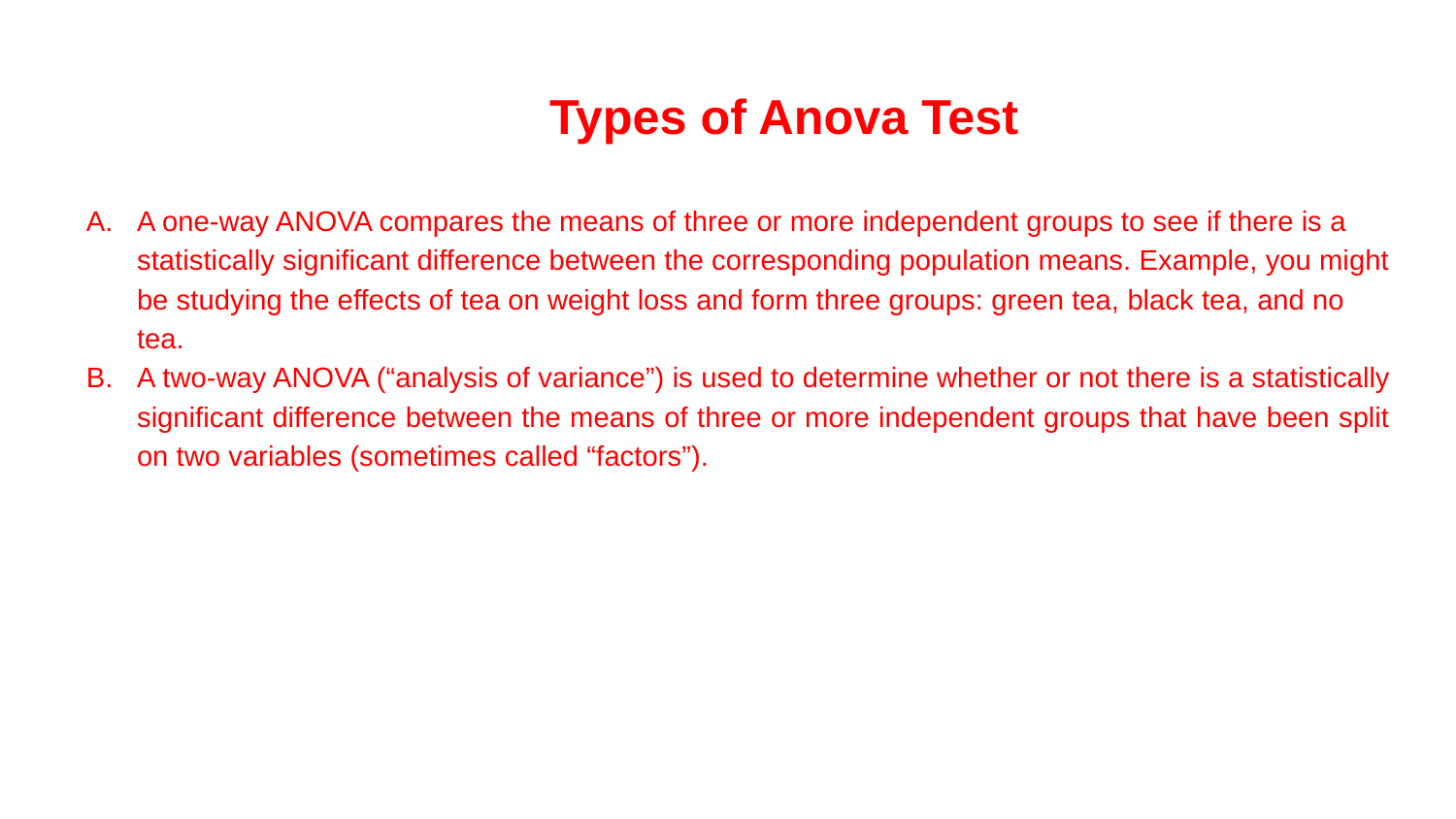

# Types of Anova Test
A one-way ANOVA compares the means of three or more independent groups to see if there is a statistically significant difference between the corresponding population means. Example, you might be studying the effects of tea on weight loss and form three groups: green tea, black tea, and no tea.
A two-way ANOVA (“analysis of variance”) is used to determine whether or not there is a statistically significant difference between the means of three or more independent groups that have been split on two variables (sometimes called “factors”).